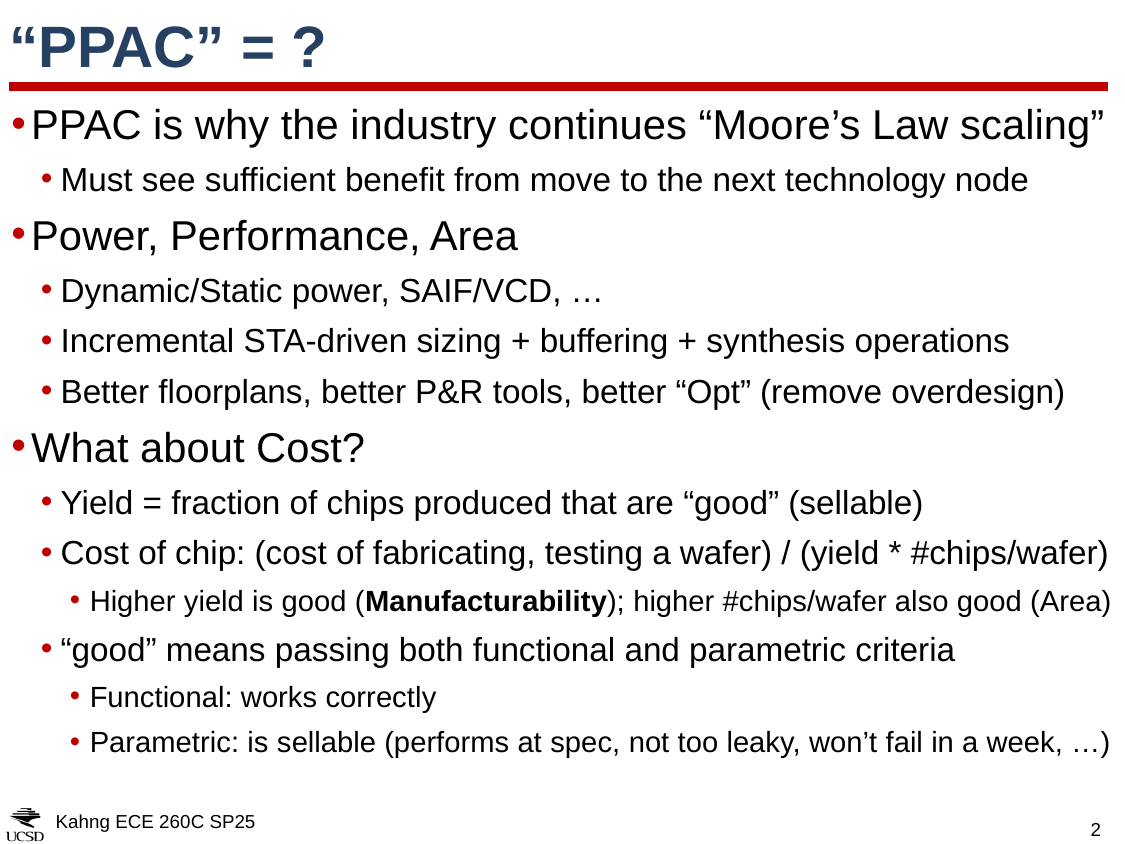

# “PPAC” = ?
PPAC is why the industry continues “Moore’s Law scaling”
Must see sufficient benefit from move to the next technology node
Power, Performance, Area
Dynamic/Static power, SAIF/VCD, …
Incremental STA-driven sizing + buffering + synthesis operations
Better floorplans, better P&R tools, better “Opt” (remove overdesign)
What about Cost?
Yield = fraction of chips produced that are “good” (sellable)
Cost of chip: (cost of fabricating, testing a wafer) / (yield * #chips/wafer)
Higher yield is good (Manufacturability); higher #chips/wafer also good (Area)
“good” means passing both functional and parametric criteria
Functional: works correctly
Parametric: is sellable (performs at spec, not too leaky, won’t fail in a week, …)
Kahng ECE 260C SP25